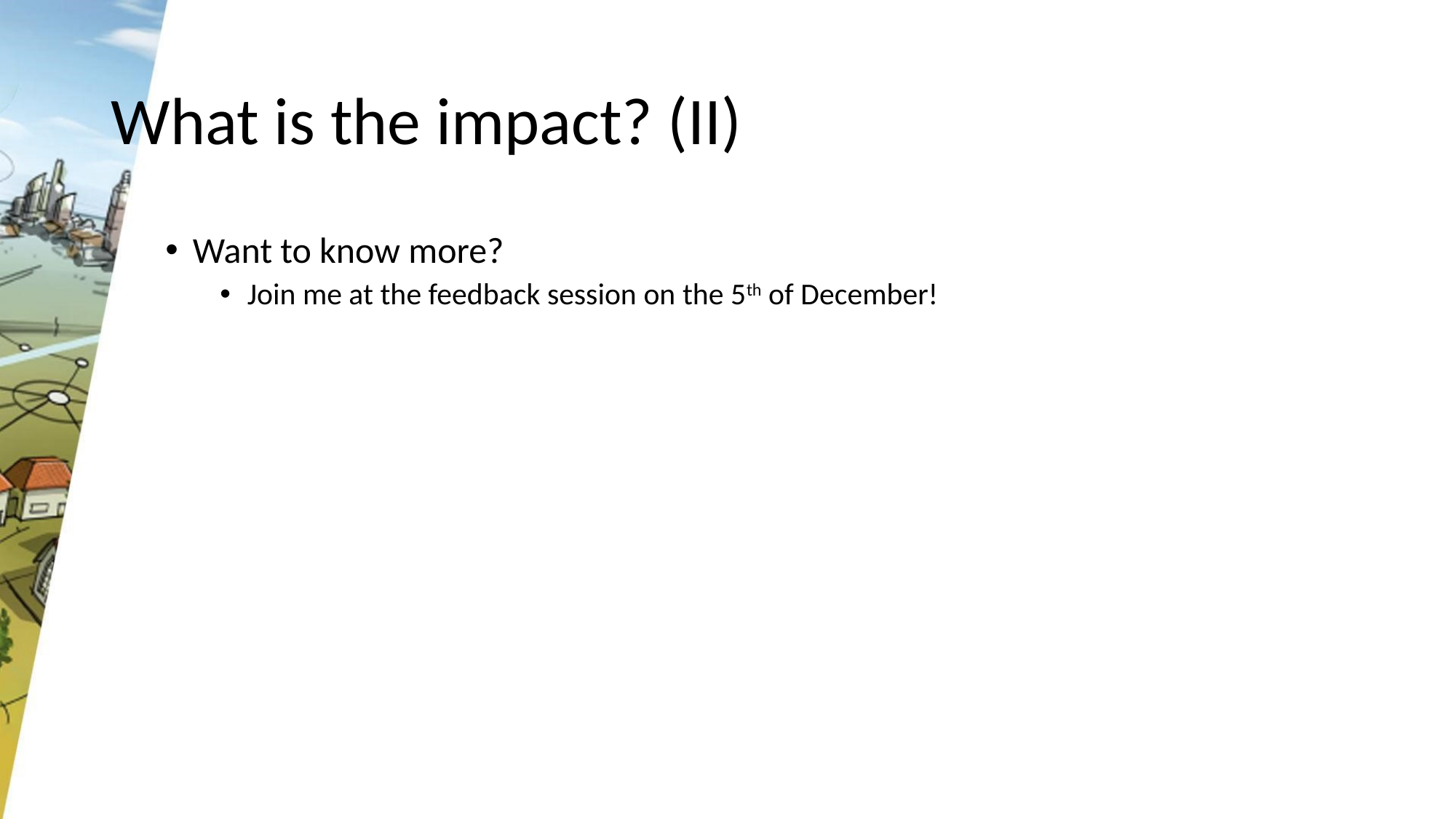

# What is the impact? (II)
Want to know more?
Join me at the feedback session on the 5th of December!